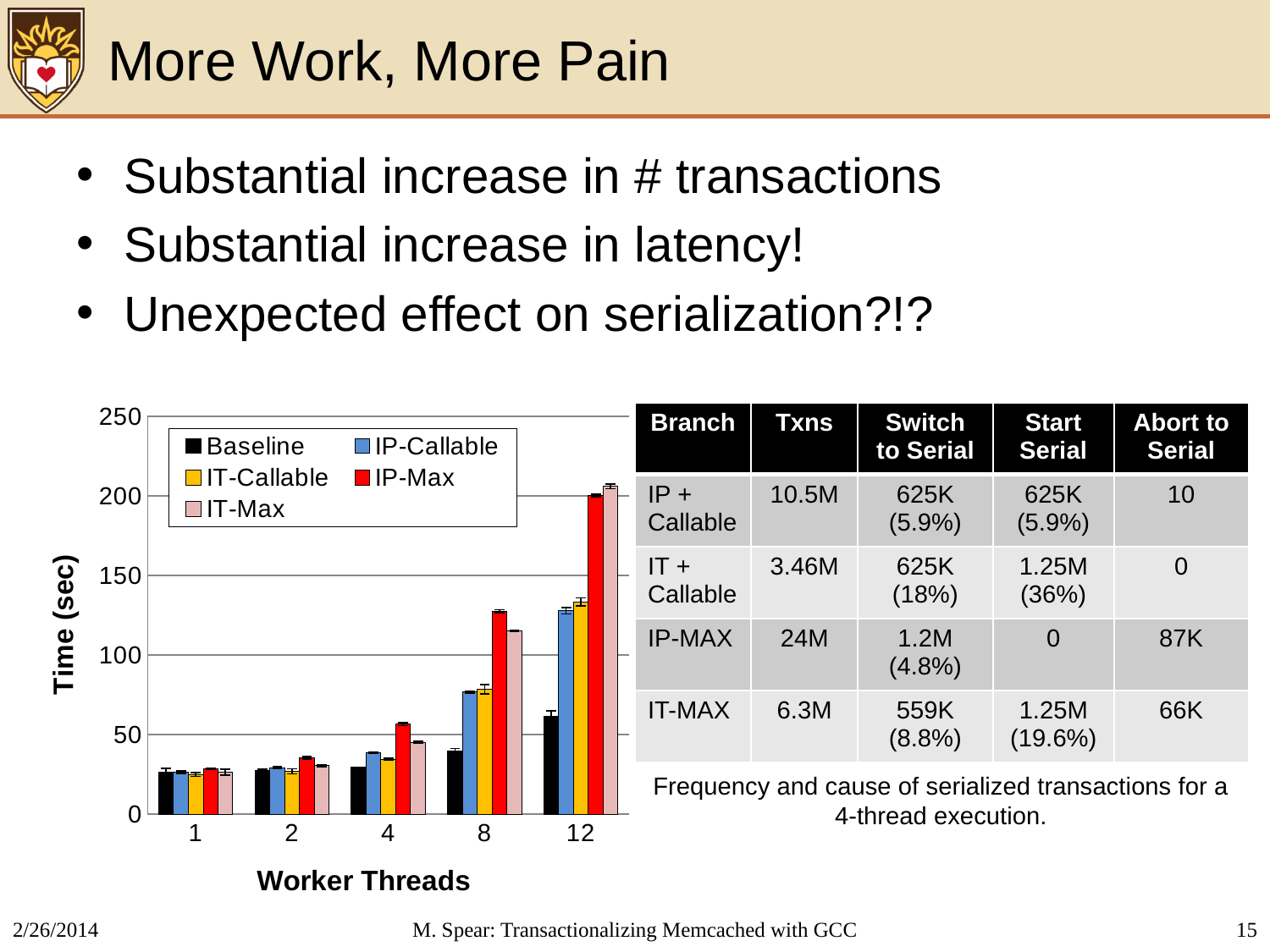

# More Work, More Pain
Substantial increase in # transactions
Substantial increase in latency!
Unexpected effect on serialization?!?

### Chart

| Category | Baseline | IP-Callable | IT-Callable | IP-Max | IT-Max |
|---|---|---|---|---|---|
| 1 | 26.296 | 26.304000000000002 | 24.912399999999998 | 28.4894 | 26.334600000000002 |
| 2 | 27.2224 | 29.248199999999997 | 26.9024 | 35.3716 | 30.433600000000002 |
| 4 | 29.426 | 38.616 | 34.5798 | 56.53040000000001 | 45.1746 |
| 8 | 39.738 | 76.8048 | 78.4702 | 127.62100000000001 | 115.04560000000001 |
| 12 | 61.726600000000005 | 127.8738 | 133.40140000000002 | 200.25600000000003 | 205.9708 |
| Branch | Txns | Switch to Serial | Start Serial | Abort to Serial |
| --- | --- | --- | --- | --- |
| IP + Callable | 10.5M | 625K (5.9%) | 625K (5.9%) | 10 |
| IT + Callable | 3.46M | 625K (18%) | 1.25M (36%) | 0 |
| IP-MAX | 24M | 1.2M (4.8%) | 0 | 87K |
| IT-MAX | 6.3M | 559K (8.8%) | 1.25M (19.6%) | 66K |
Frequency and cause of serialized transactions for a 4-thread execution.
2/26/2014
M. Spear: Transactionalizing Memcached with GCC
15